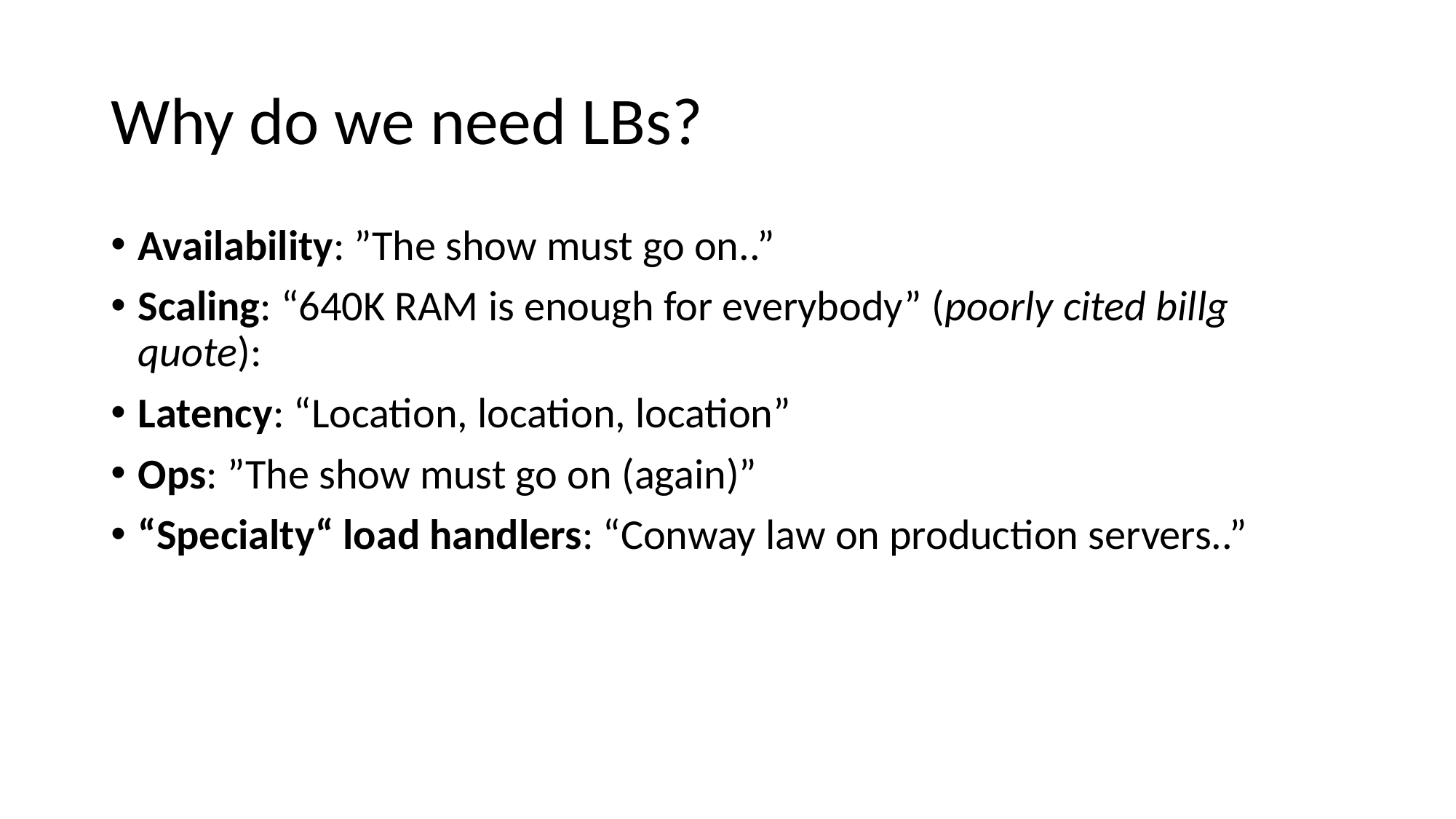

# Why do we need LBs?
Availability: ”The show must go on..”
Scaling: “640K RAM is enough for everybody” (poorly cited billg quote):
Latency: “Location, location, location”
Ops: ”The show must go on (again)”
“Specialty“ load handlers: “Conway law on production servers..”